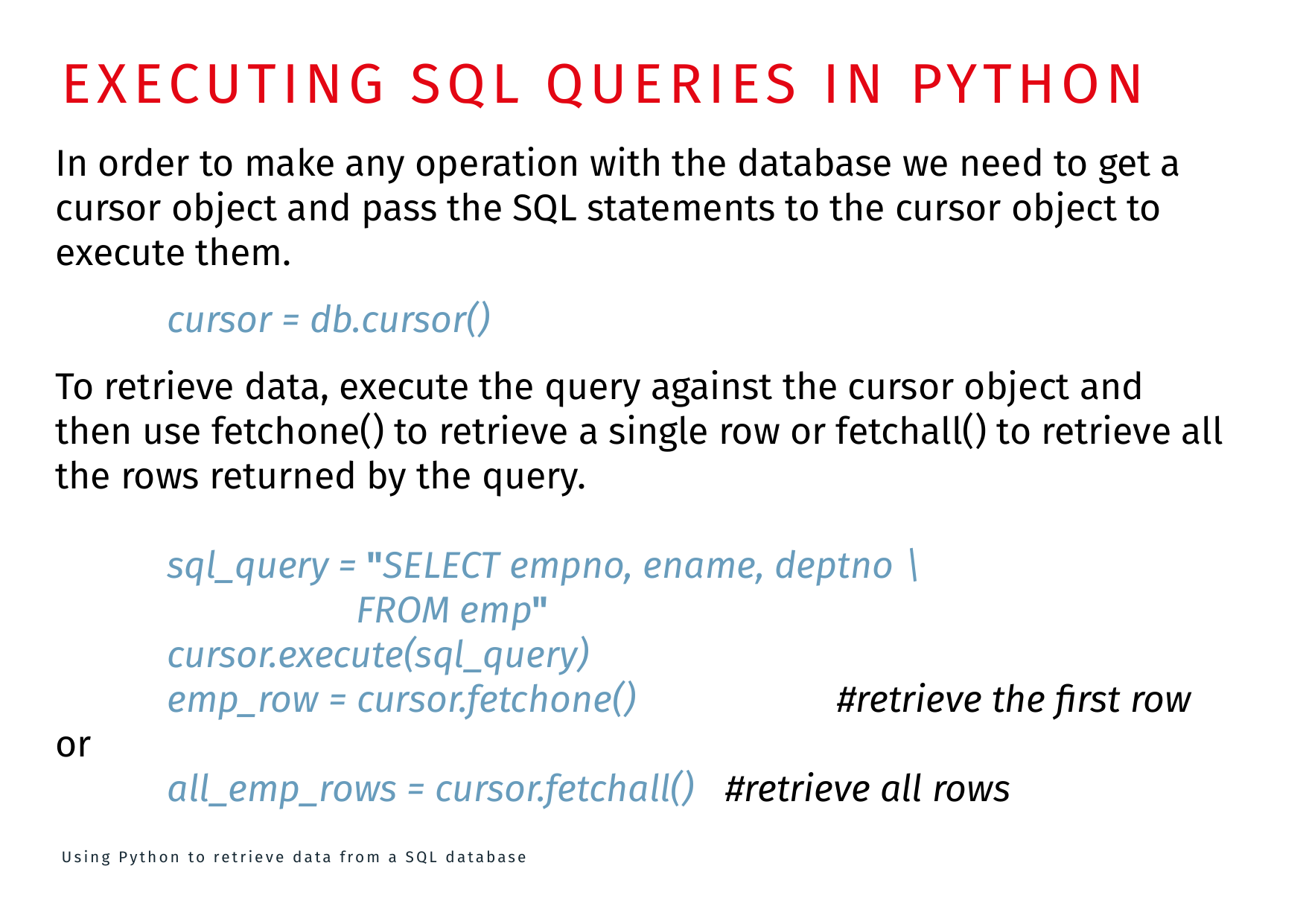

# Executing sql queries in python
In order to make any operation with the database we need to get a cursor object and pass the SQL statements to the cursor object to execute them.

	cursor = db.cursor()

To retrieve data, execute the query against the cursor object and then use fetchone() to retrieve a single row or fetchall() to retrieve all the rows returned by the query.

	sql_query = "SELECT empno, ename, deptno \
		        FROM emp"
	cursor.execute(sql_query)
	emp_row = cursor.fetchone()		#retrieve the first row
or
	all_emp_rows = cursor.fetchall()	#retrieve all rows
Using Python to retrieve data from a SQL database